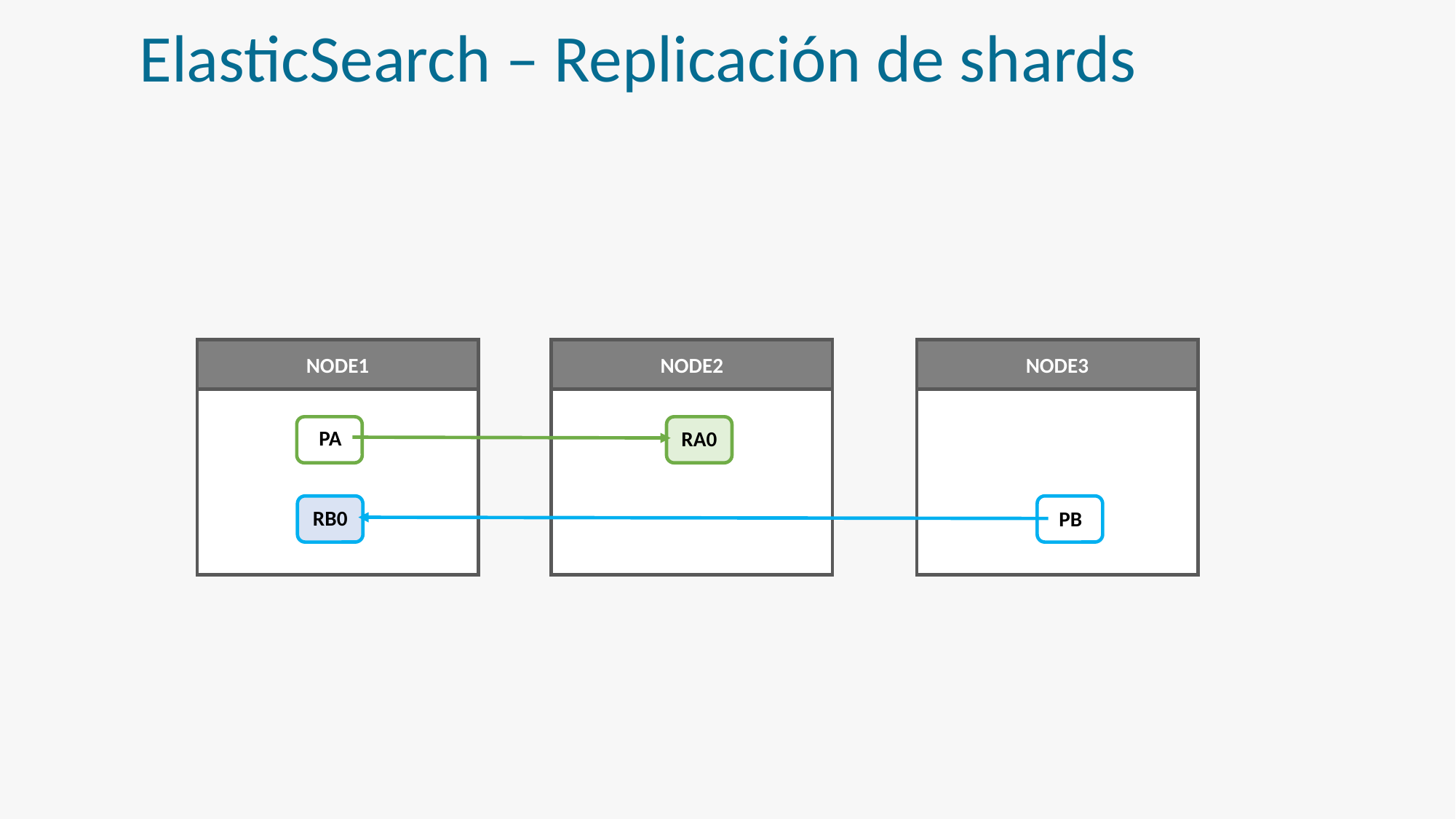

ElasticSearch – Replicación de shards
NODE1

NODE2

NODE3

PA

RA0

RB0

PB
RB1